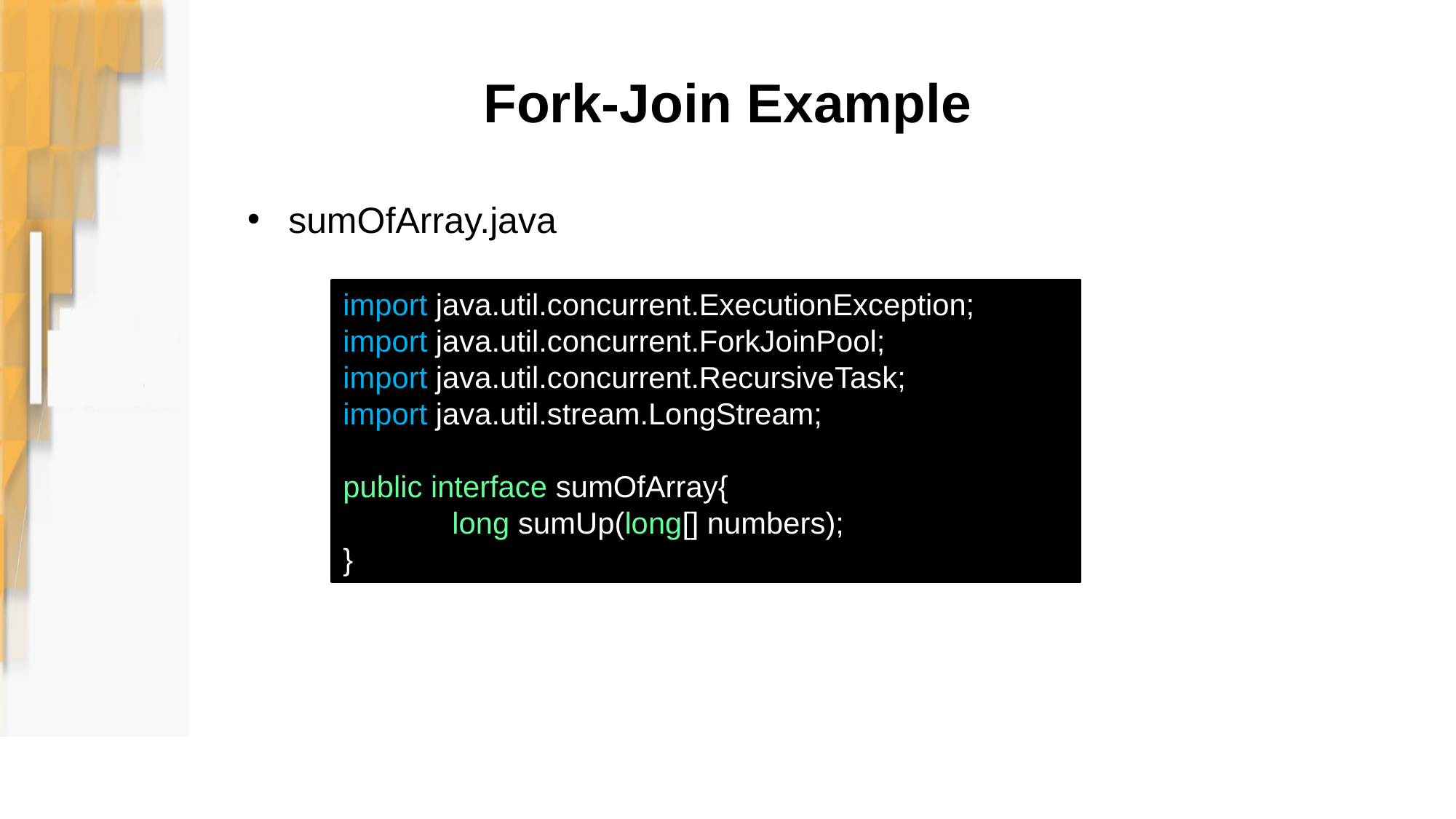

# Fork-Join Example
sumOfArray.java
import java.util.concurrent.ExecutionException;
import java.util.concurrent.ForkJoinPool;
import java.util.concurrent.RecursiveTask;
import java.util.stream.LongStream;

public interface sumOfArray{
	long sumUp(long[] numbers);
}